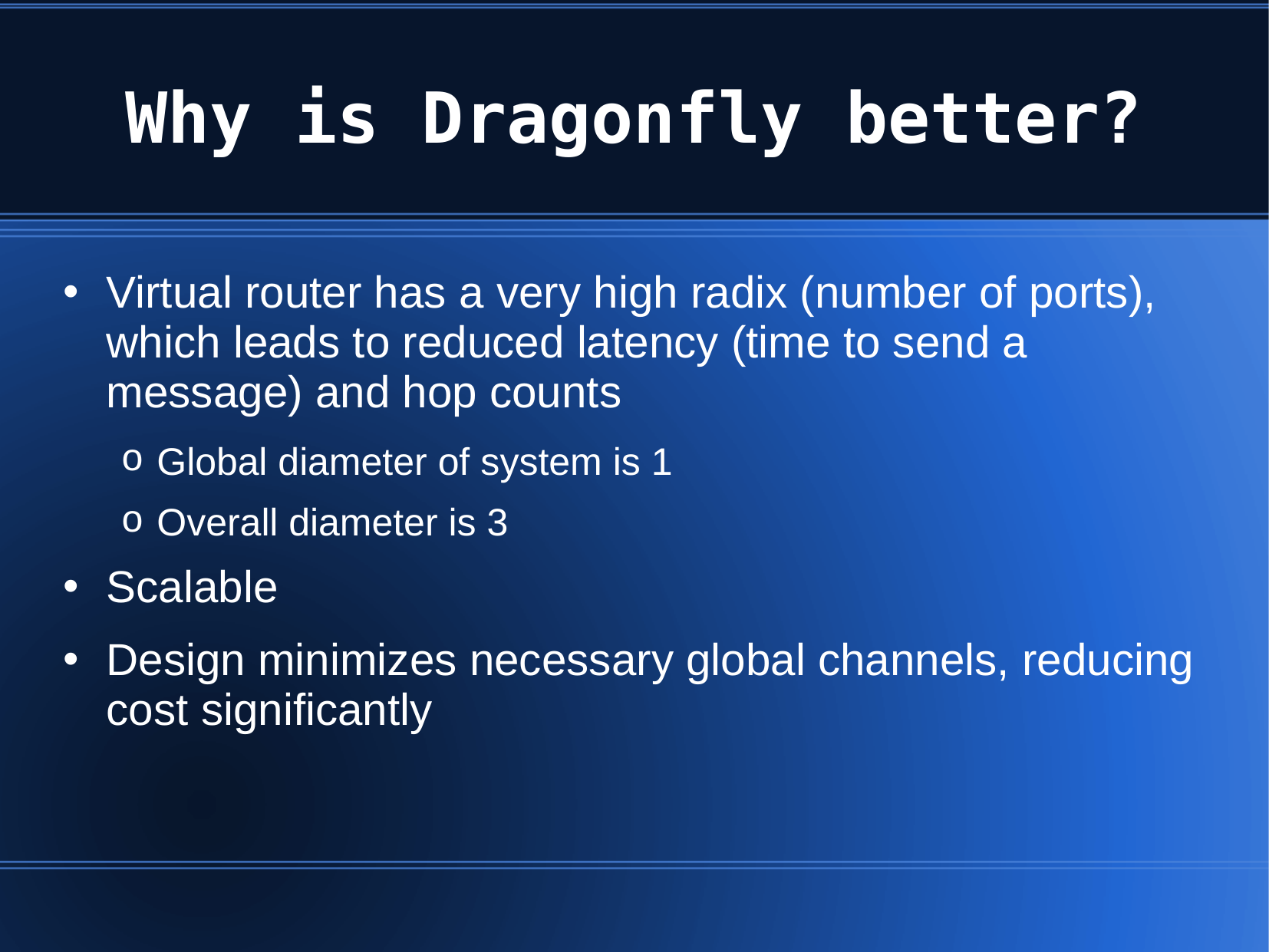

# Why is Dragonfly better?
Virtual router has a very high radix (number of ports), which leads to reduced latency (time to send a message) and hop counts
Global diameter of system is 1
Overall diameter is 3
Scalable
Design minimizes necessary global channels, reducing cost significantly